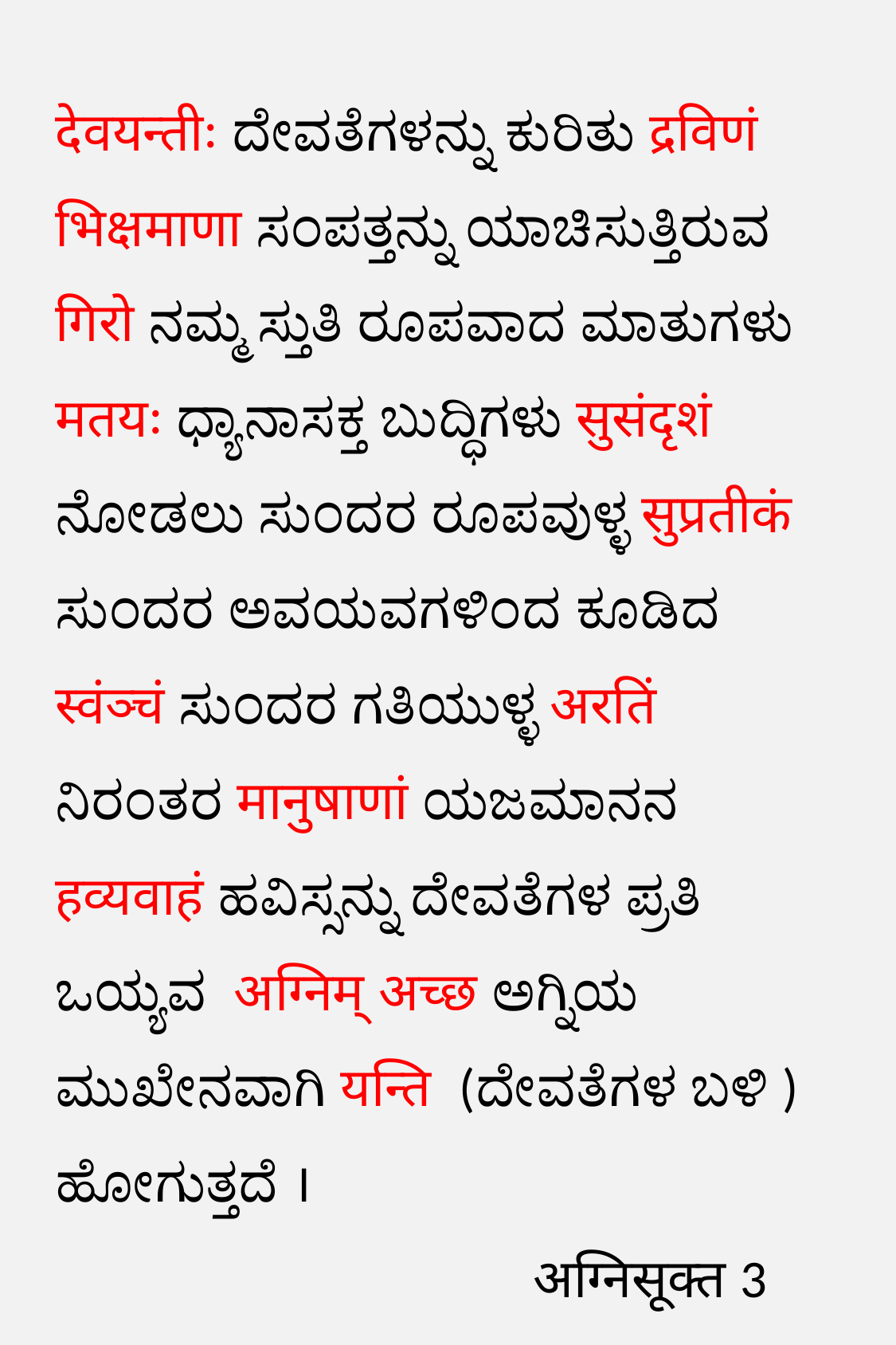

# देवयन्तीः ದೇವತೆಗಳನ್ನು ಕುರಿತು द्रविणं भिक्षमाणा ಸಂಪತ್ತನ್ನು ಯಾಚಿಸುತ್ತಿರುವ गिरो ನಮ್ಮ ಸ್ತುತಿ ರೂಪವಾದ ಮಾತುಗಳು मतयः ಧ್ಯಾನಾಸಕ್ತ ಬುದ್ಧಿಗಳು सुसंदृशं ನೋಡಲು ಸುಂದರ ರೂಪವುಳ್ಳ सुप्रतीकं ಸುಂದರ ಅವಯವಗಳಿಂದ ಕೂಡಿದ स्वंञ्चं ಸುಂದರ ಗತಿಯುಳ್ಳ अरतिं ನಿರಂತರ मानुषाणां ಯಜಮಾನನ हव्यवाहं ಹವಿಸ್ಸನ್ನು ದೇವತೆಗಳ ಪ್ರತಿ ಒಯ್ಯವ  अग्निम् अच्छ ಅಗ್ನಿಯ ಮುಖೇನವಾಗಿ यन्ति  (ದೇವತೆಗಳ ಬಳಿ ) ಹೋಗುತ್ತದೆ । अग्निसूक्त 3